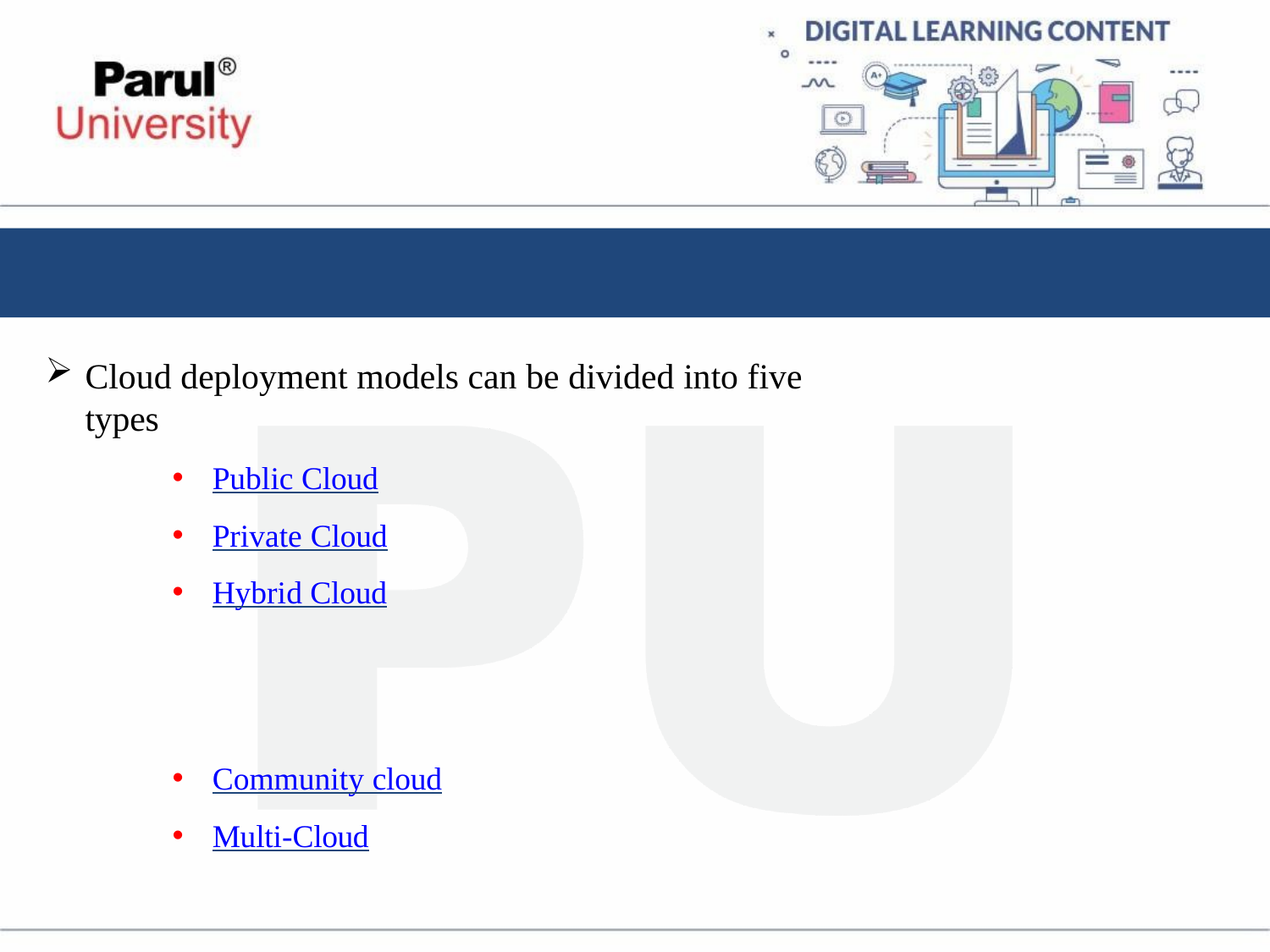

Cloud deployment models can be divided into five types
Public Cloud
Private Cloud
Hybrid Cloud
Community cloud
Multi-Cloud